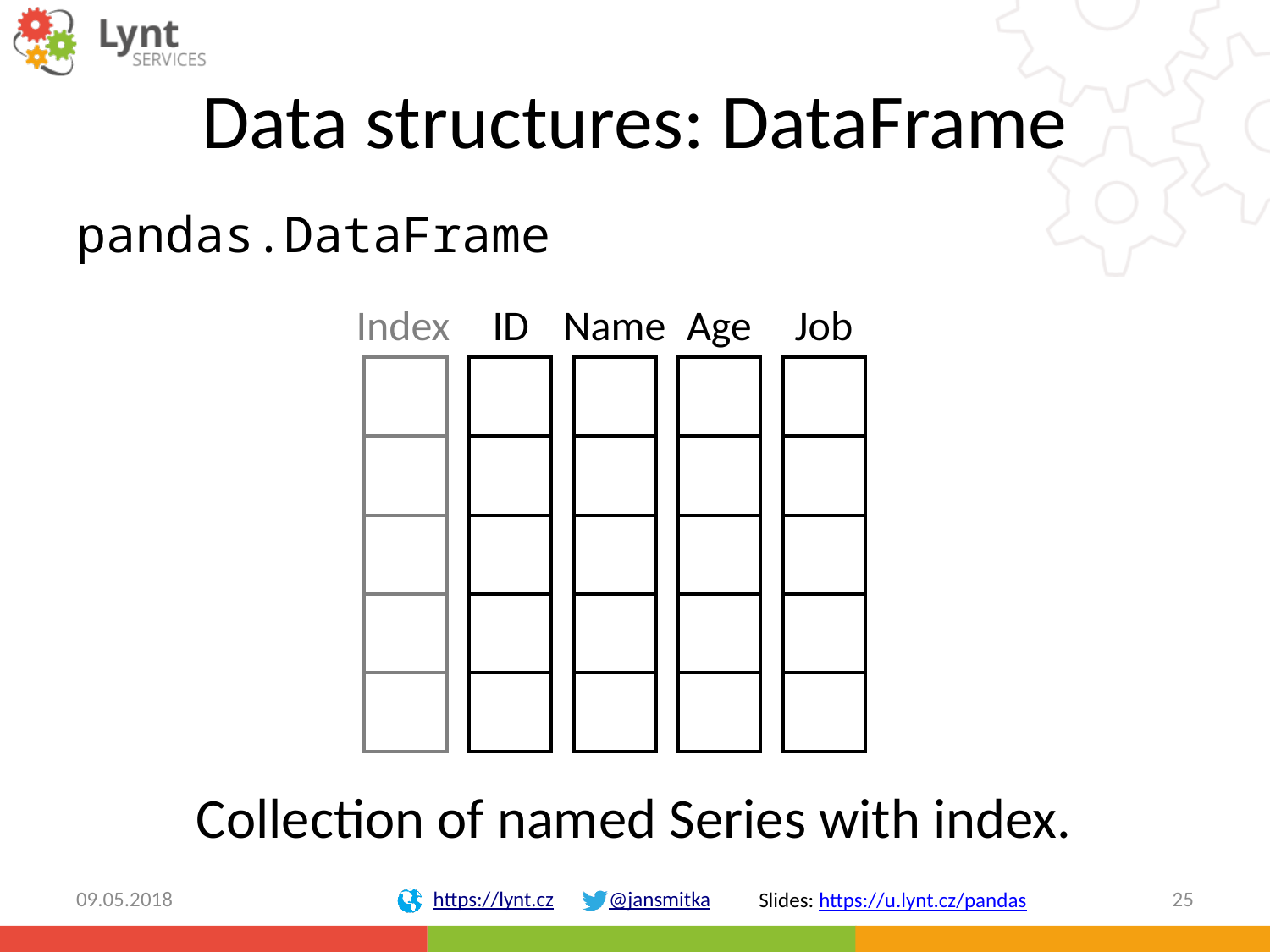

# Data structures: DataFrame
pandas.DataFrame
Index
ID
Name
Age
Job
|  |
| --- |
|  |
|  |
|  |
|  |
|  |
| --- |
|  |
|  |
|  |
|  |
|  |
| --- |
|  |
|  |
|  |
|  |
|  |
| --- |
|  |
|  |
|  |
|  |
|  |
| --- |
|  |
|  |
|  |
|  |
Collection of named Series with index.
09.05.2018
25